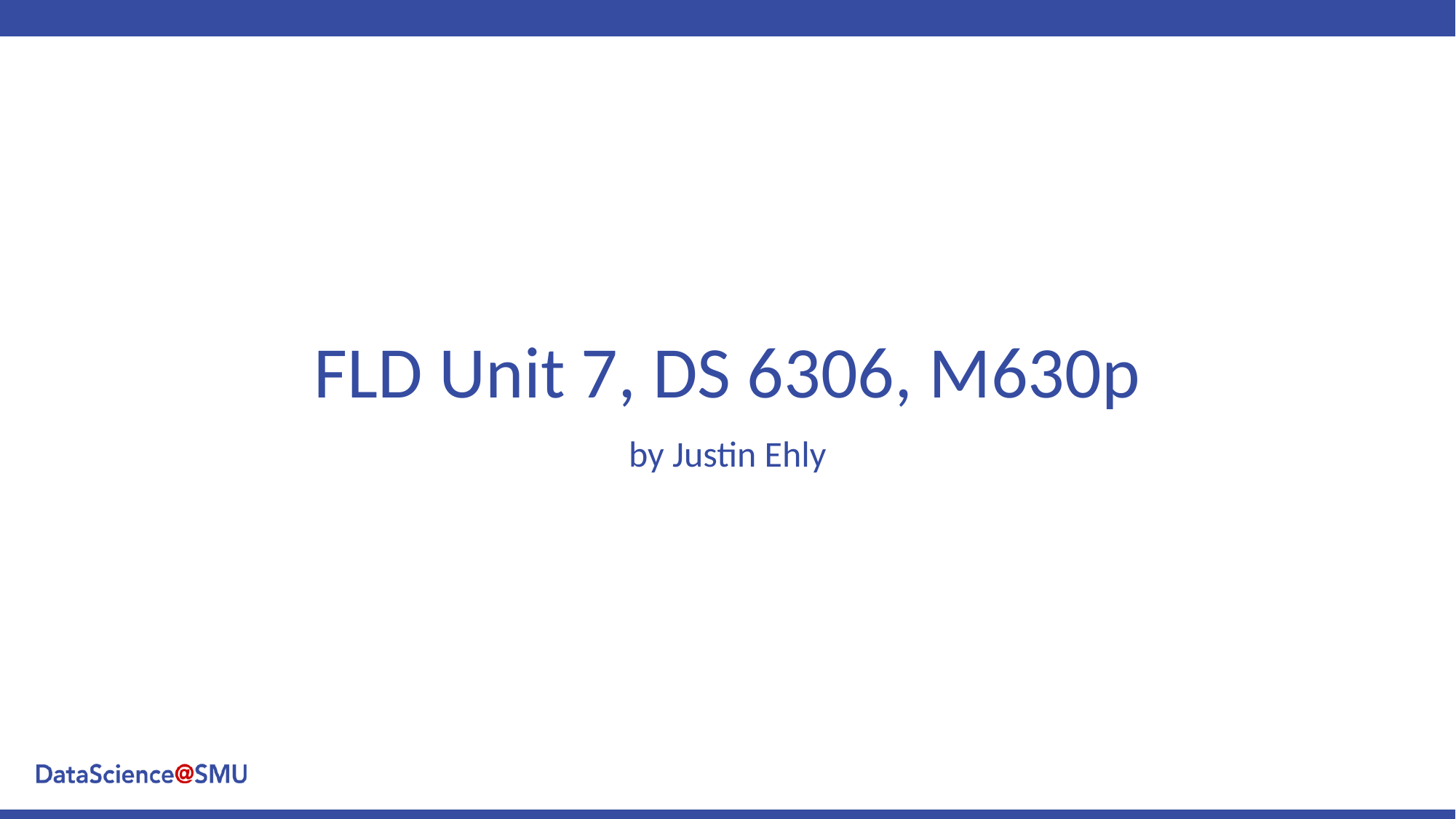

# FLD Unit 7, DS 6306, M630p
by Justin Ehly